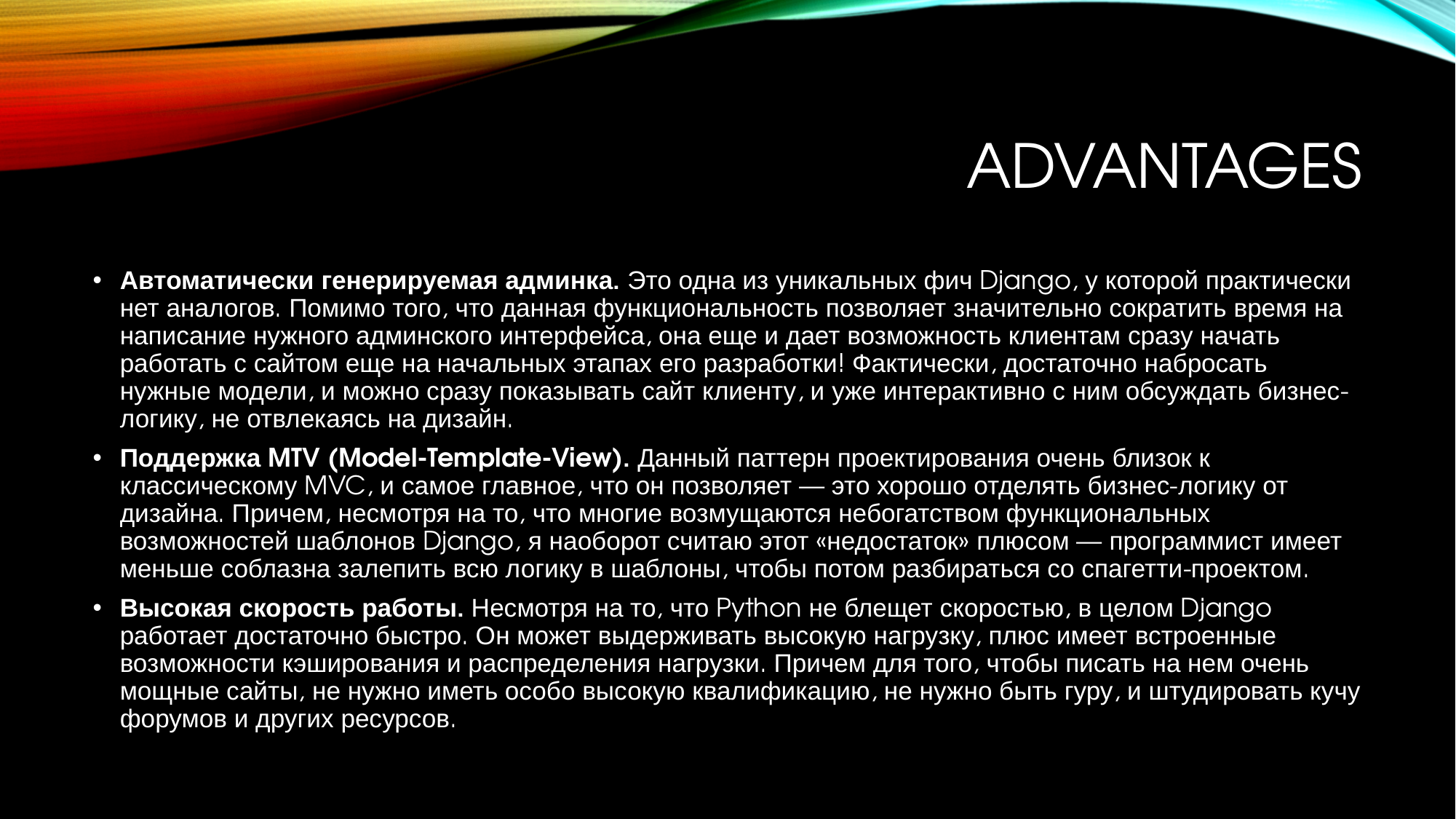

# advantages
Автоматически генерируемая админка. Это одна из уникальных фич Django, у которой практически нет аналогов. Помимо того, что данная функциональность позволяет значительно сократить время на написание нужного админского интерфейса, она еще и дает возможность клиентам сразу начать работать с сайтом еще на начальных этапах его разработки! Фактически, достаточно набросать нужные модели, и можно сразу показывать сайт клиенту, и уже интерактивно с ним обсуждать бизнес-логику, не отвлекаясь на дизайн.
Поддержка MTV (Model-Template-View). Данный паттерн проектирования очень близок к классическому MVC, и самое главное, что он позволяет — это хорошо отделять бизнес-логику от дизайна. Причем, несмотря на то, что многие возмущаются небогатством функциональных возможностей шаблонов Django, я наоборот считаю этот «недостаток» плюсом — программист имеет меньше соблазна залепить всю логику в шаблоны, чтобы потом разбираться со спагетти-проектом.
Высокая скорость работы. Несмотря на то, что Python не блещет скоростью, в целом Django работает достаточно быстро. Он может выдерживать высокую нагрузку, плюс имеет встроенные возможности кэширования и распределения нагрузки. Причем для того, чтобы писать на нем очень мощные сайты, не нужно иметь особо высокую квалификацию, не нужно быть гуру, и штудировать кучу форумов и других ресурсов.